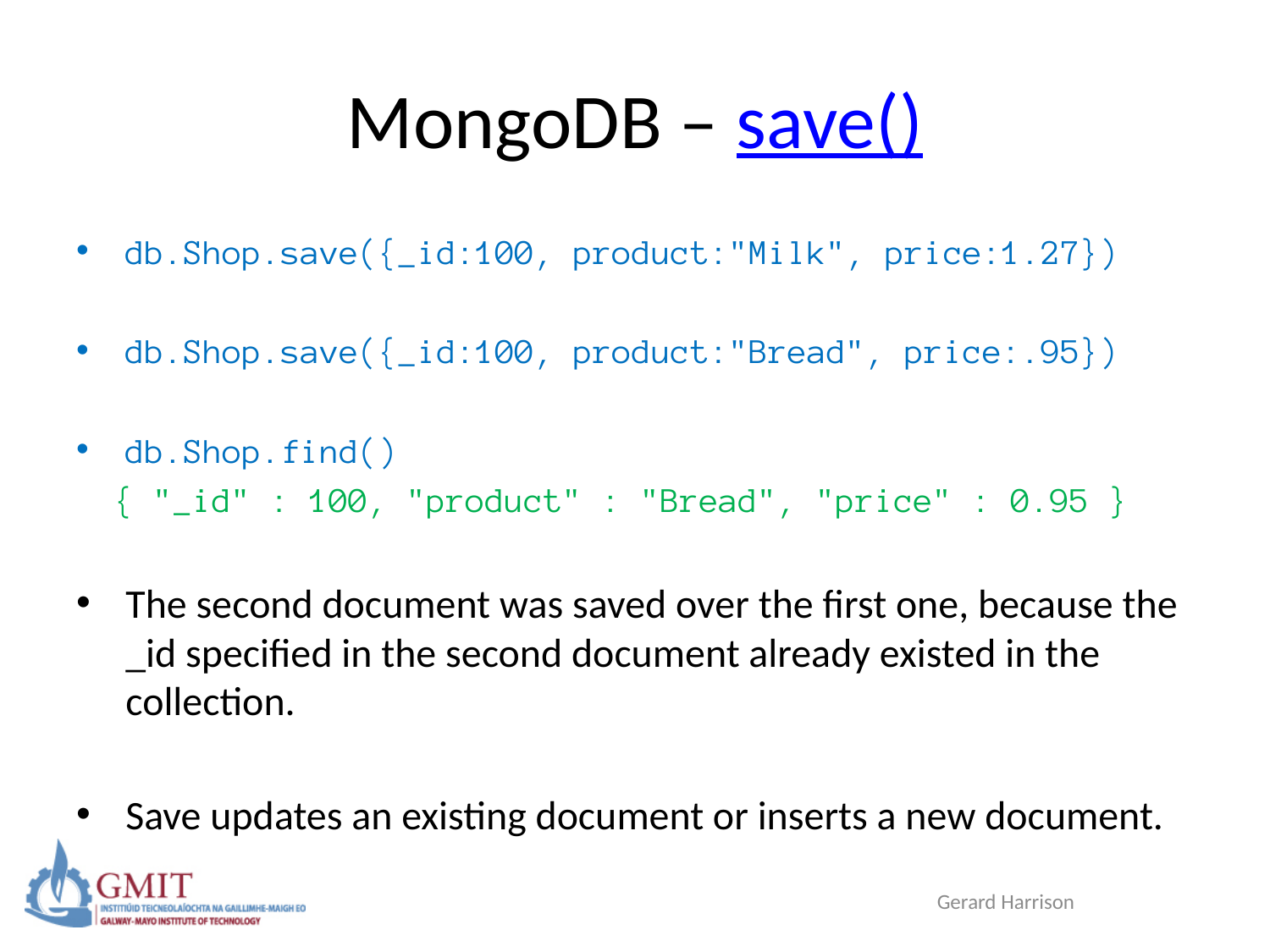

# MongoDB – save()
db.Shop.save({_id:100, product:"Milk", price:1.27})

db.Shop.save({_id:100, product:"Bread", price:.95})

db.Shop.find()
  { "_id" : 100, "product" : "Bread", "price" : 0.95 }

The second document was saved over the first one, because the _id specified in the second document already existed in the collection.

Save updates an existing document or inserts a new document.
Gerard Harrison
27